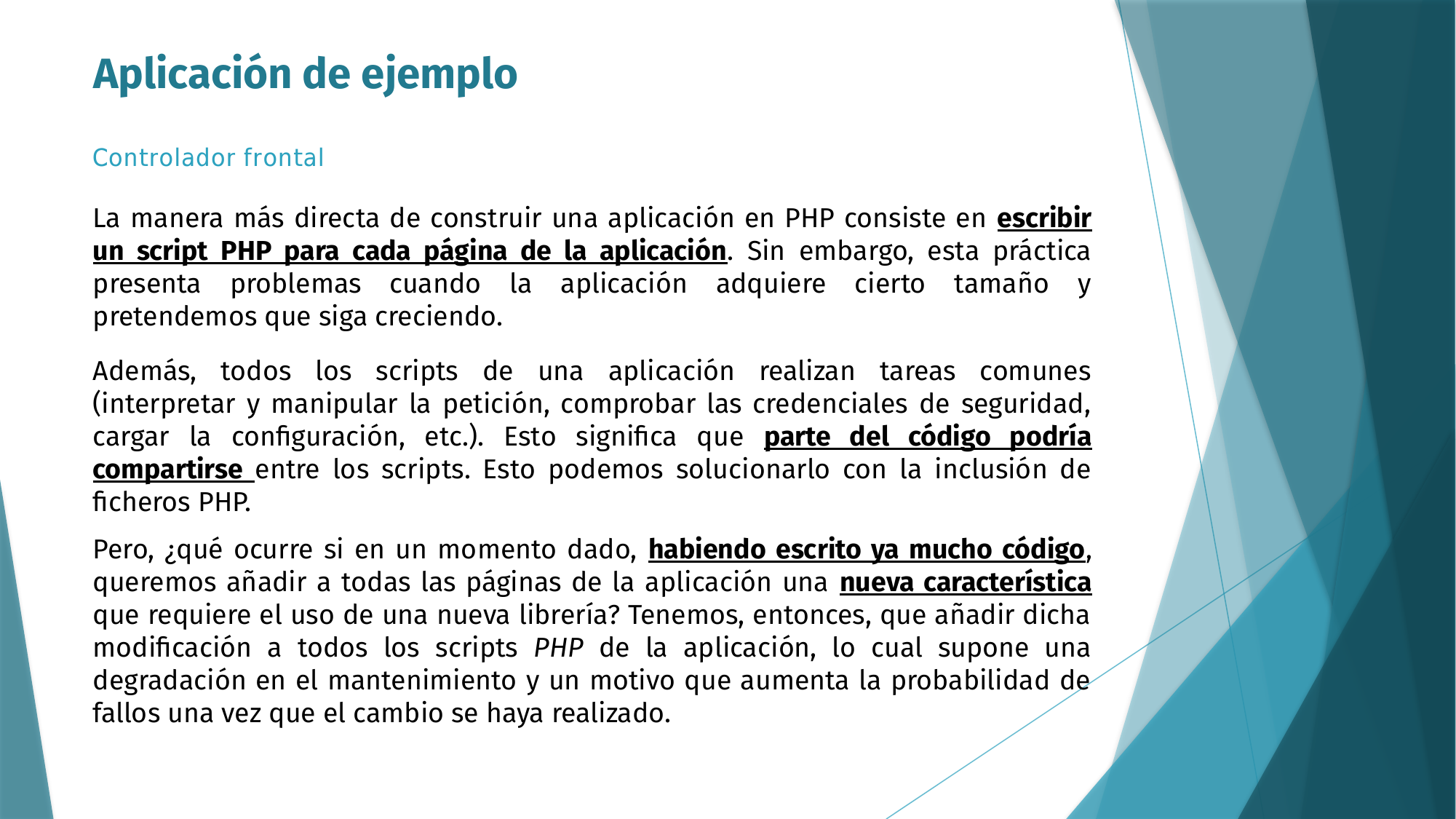

# Aplicación de ejemplo
Controlador frontal

La manera más directa de construir una aplicación en PHP consiste en escribir un script PHP para cada página de la aplicación. Sin embargo, esta práctica presenta problemas cuando la aplicación adquiere cierto tamaño y pretendemos que siga creciendo.

Además, todos los scripts de una aplicación realizan tareas comunes (interpretar y manipular la petición, comprobar las credenciales de seguridad, cargar la configuración, etc.). Esto significa que parte del código podría compartirse entre los scripts. Esto podemos solucionarlo con la inclusión de ficheros PHP.

Pero, ¿qué ocurre si en un momento dado, habiendo escrito ya mucho código, queremos añadir a todas las páginas de la aplicación una nueva característica que requiere el uso de una nueva librería? Tenemos, entonces, que añadir dicha modificación a todos los scripts PHP de la aplicación, lo cual supone una degradación en el mantenimiento y un motivo que aumenta la probabilidad de fallos una vez que el cambio se haya realizado.